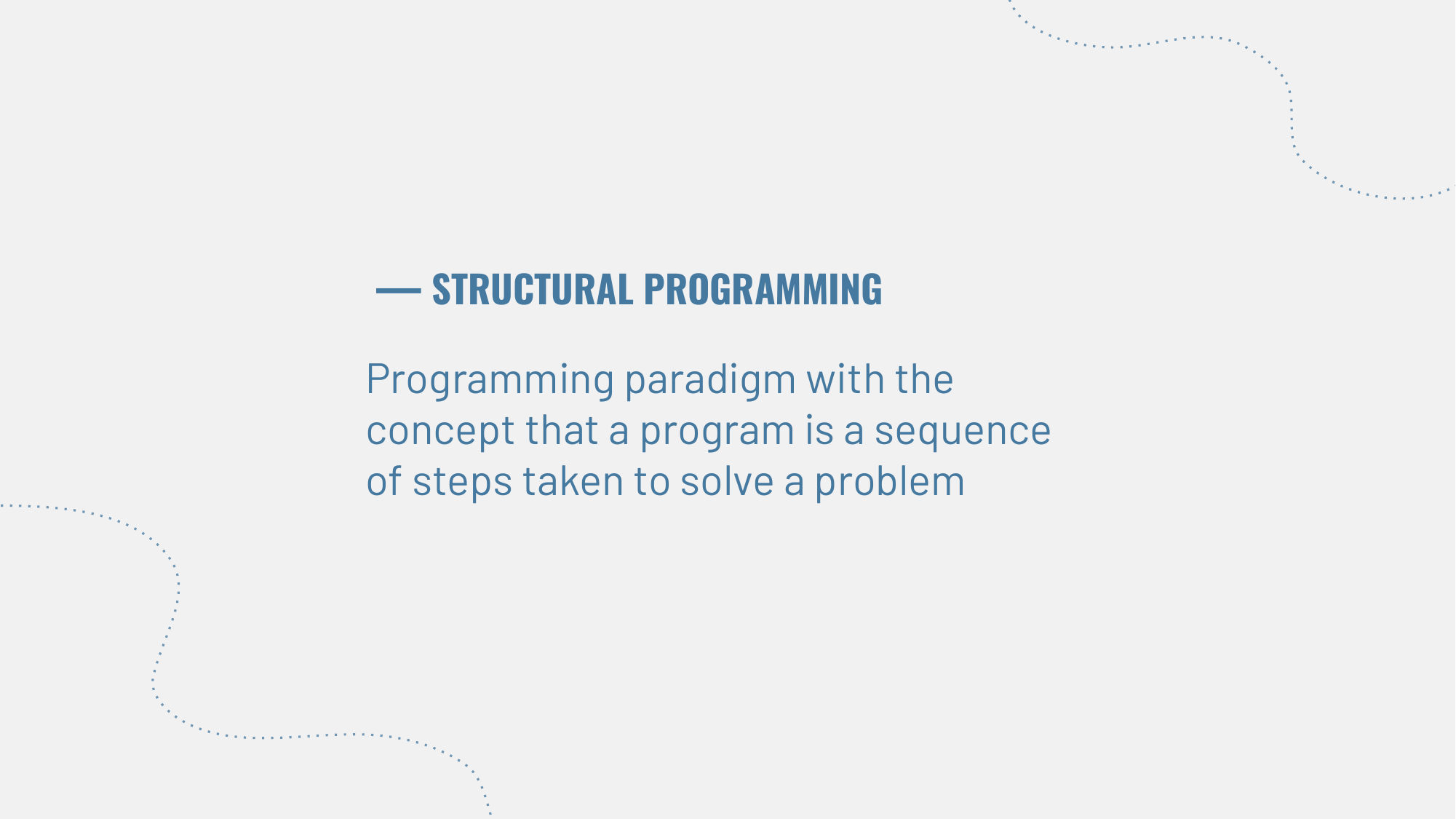

# — STRUCTURAL PROGRAMMING
Programming paradigm with the concept that a program is a sequence of steps taken to solve a problem